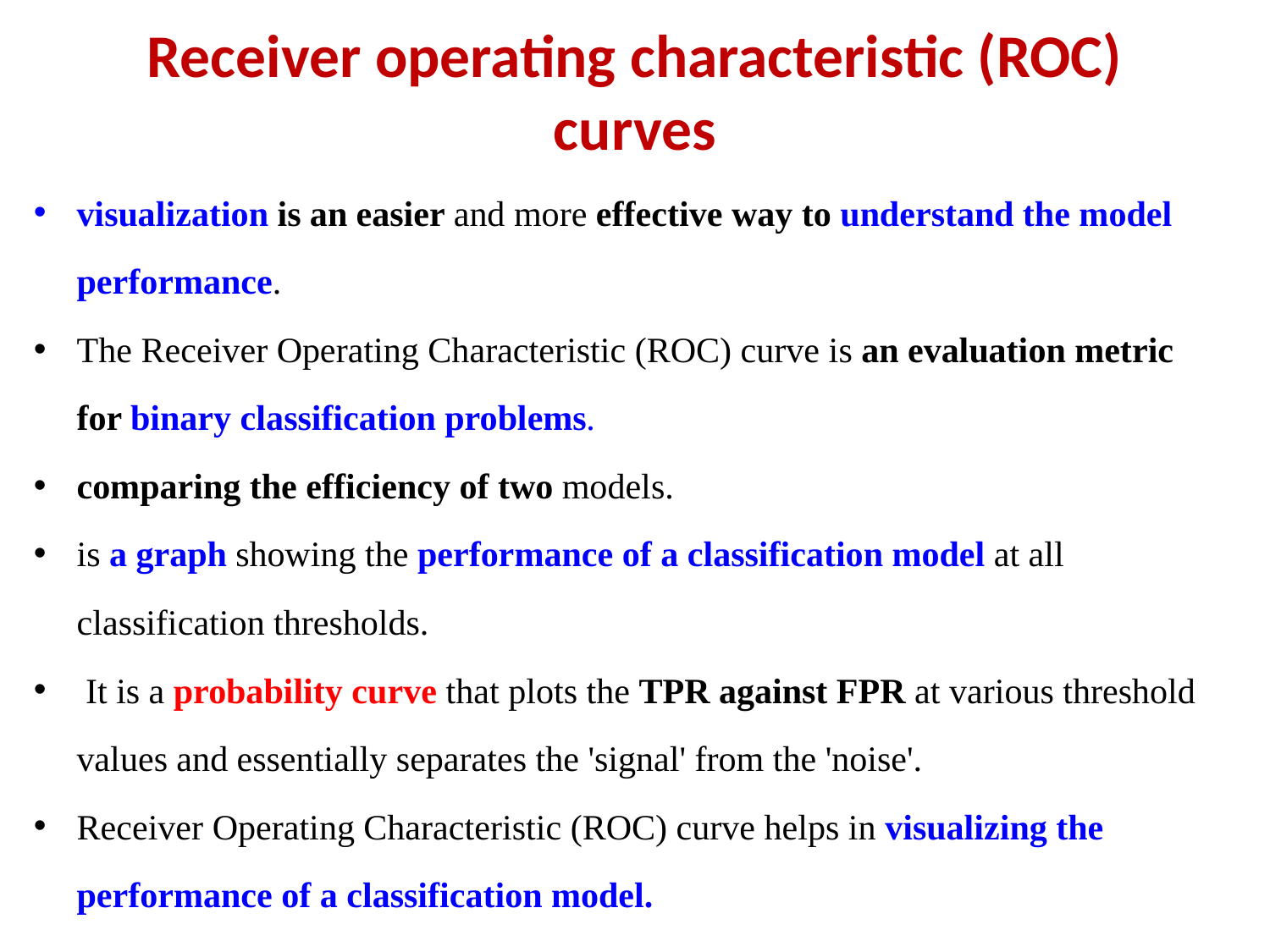

# Receiver operating characteristic (ROC) curves
visualization is an easier and more effective way to understand the model performance.
The Receiver Operating Characteristic (ROC) curve is an evaluation metric for binary classification problems.
comparing the efficiency of two models.
is a graph showing the performance of a classification model at all classification thresholds.
 It is a probability curve that plots the TPR against FPR at various threshold values and essentially separates the 'signal' from the 'noise'.
Receiver Operating Characteristic (ROC) curve helps in visualizing the performance of a classification model.